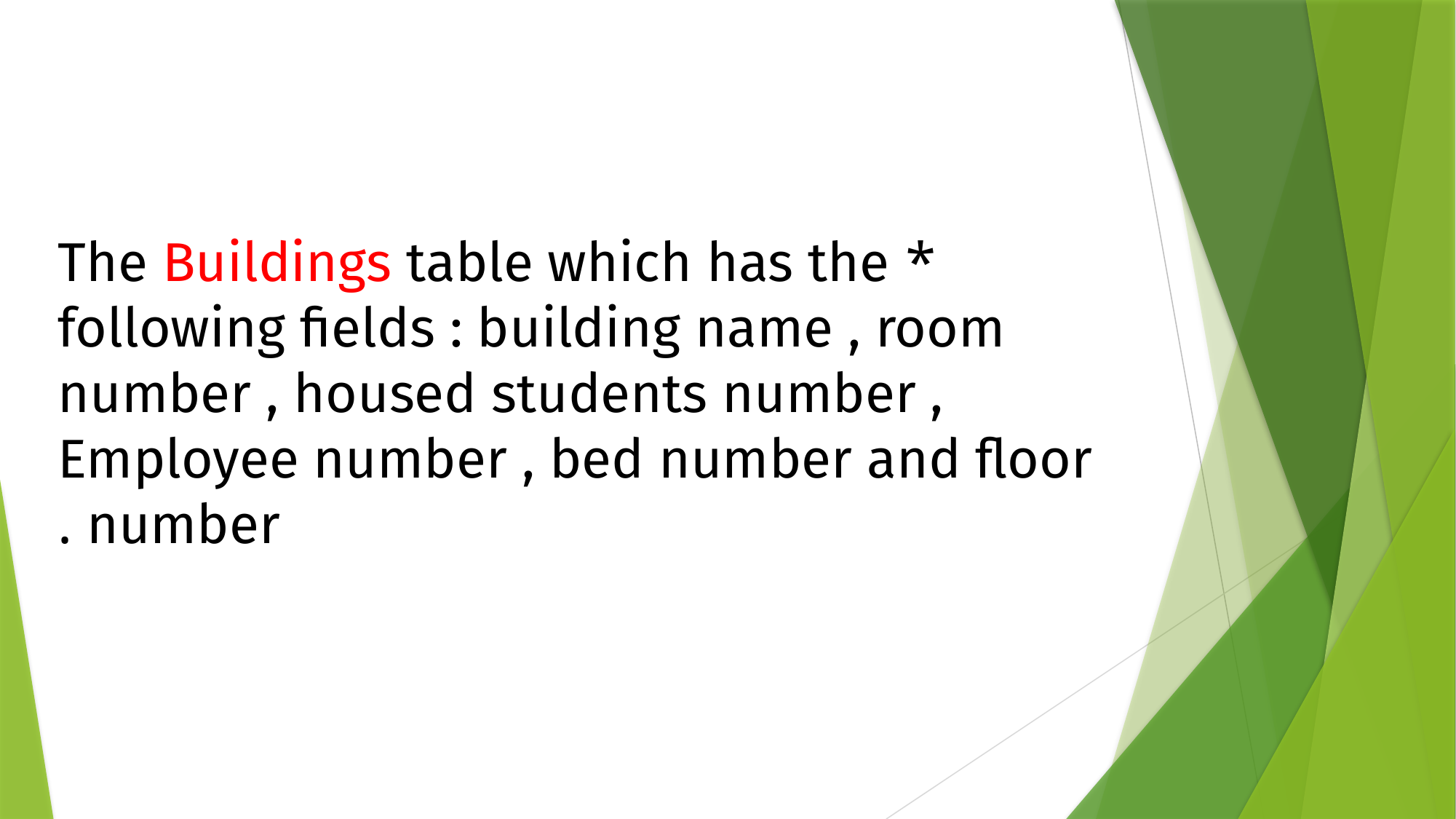

* The Buildings table which has the following fields : building name , room number , housed students number , Employee number , bed number and floor number .